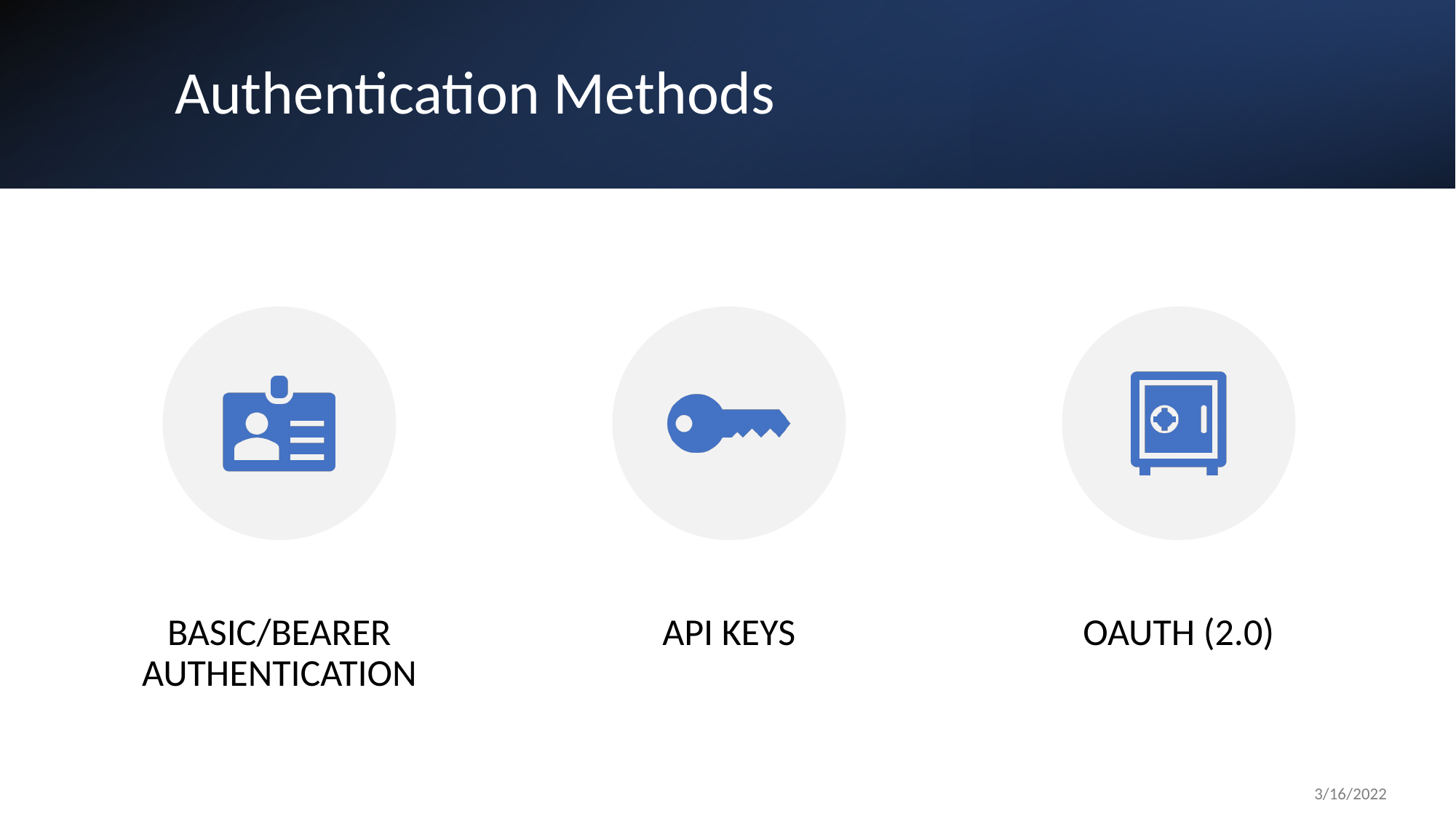

# Authentication Methods
Basic/Bearer Authentication
API Keys
Oauth (2.0)
3/16/2022